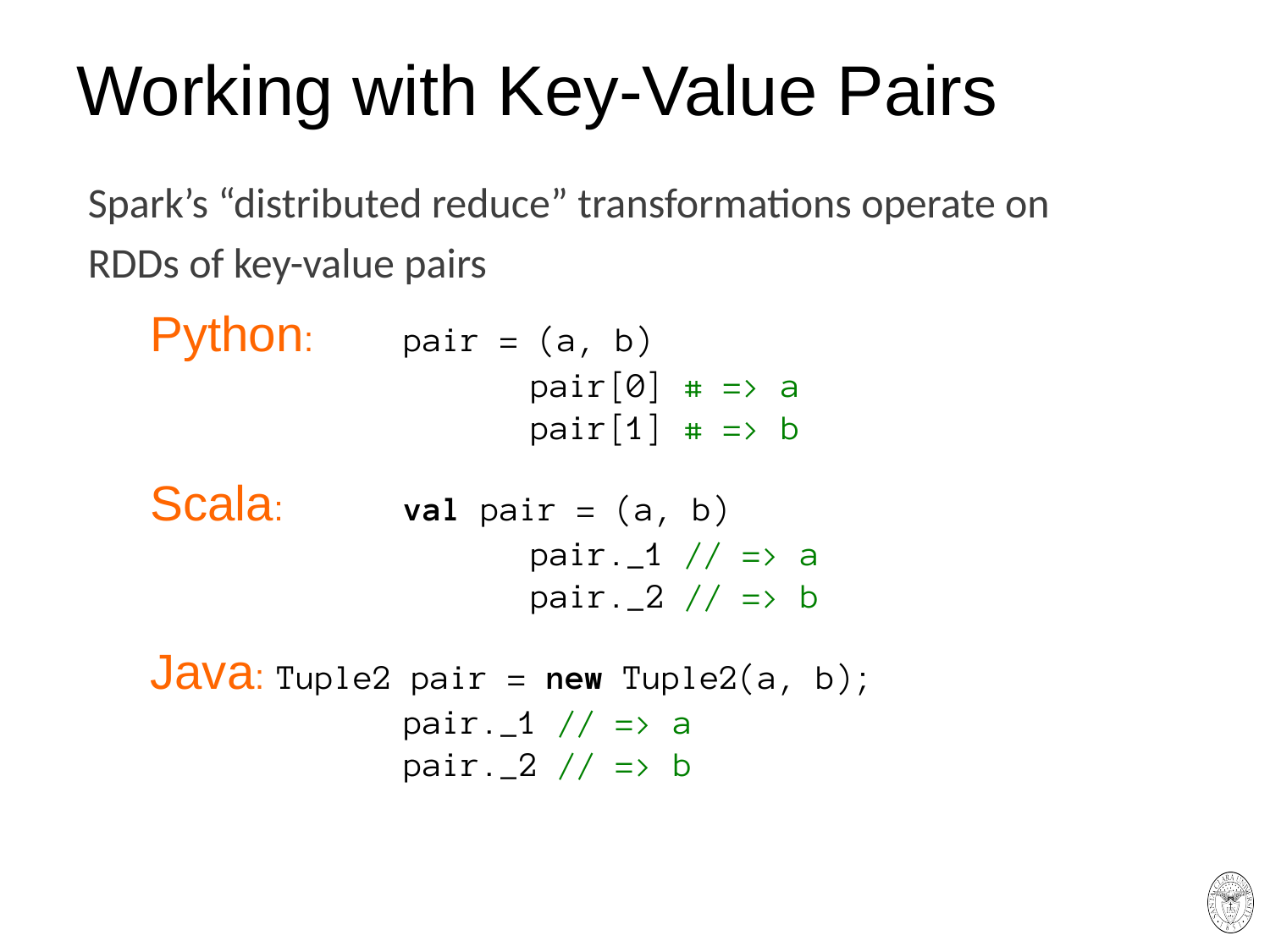

# Working with Key-Value Pairs
Spark’s “distributed reduce” transformations operate on RDDs of key-value pairs
Python: 	pair = (a, b)
            		pair[0] # => a
			pair[1] # => b
Scala: 	val pair = (a, b)
			pair._1 // => a
			pair._2 // => b
Java:	Tuple2 pair = new Tuple2(a, b);
		pair._1 // => a
		pair._2 // => b